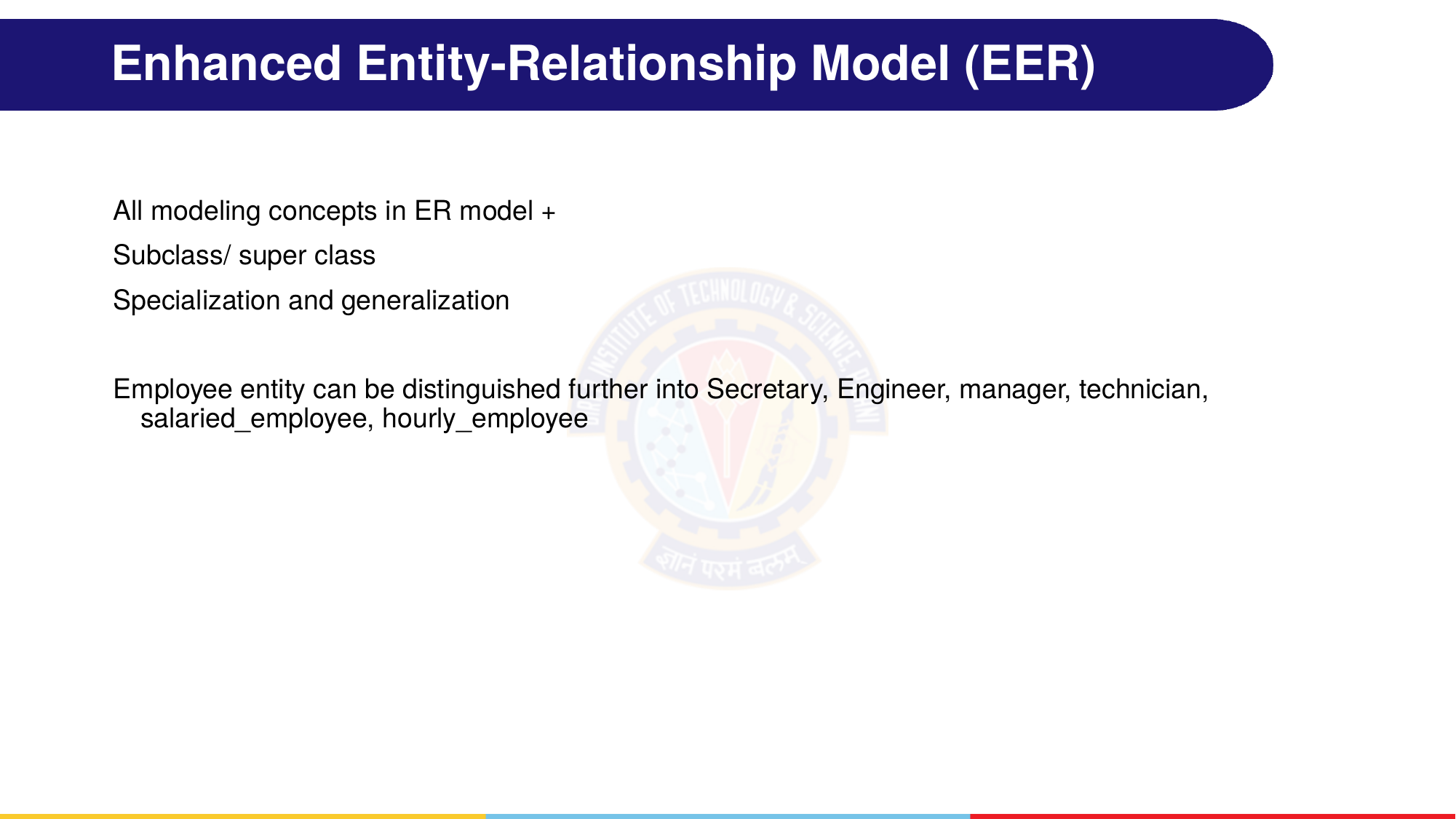

# Enhanced Entity-Relationship Model (EER)

All modeling concepts in ER model +
Subclass/ super class
Specialization and generalization

Employee entity can be distinguished further into Secretary, Engineer, manager, technician, salaried_employee, hourly_employee